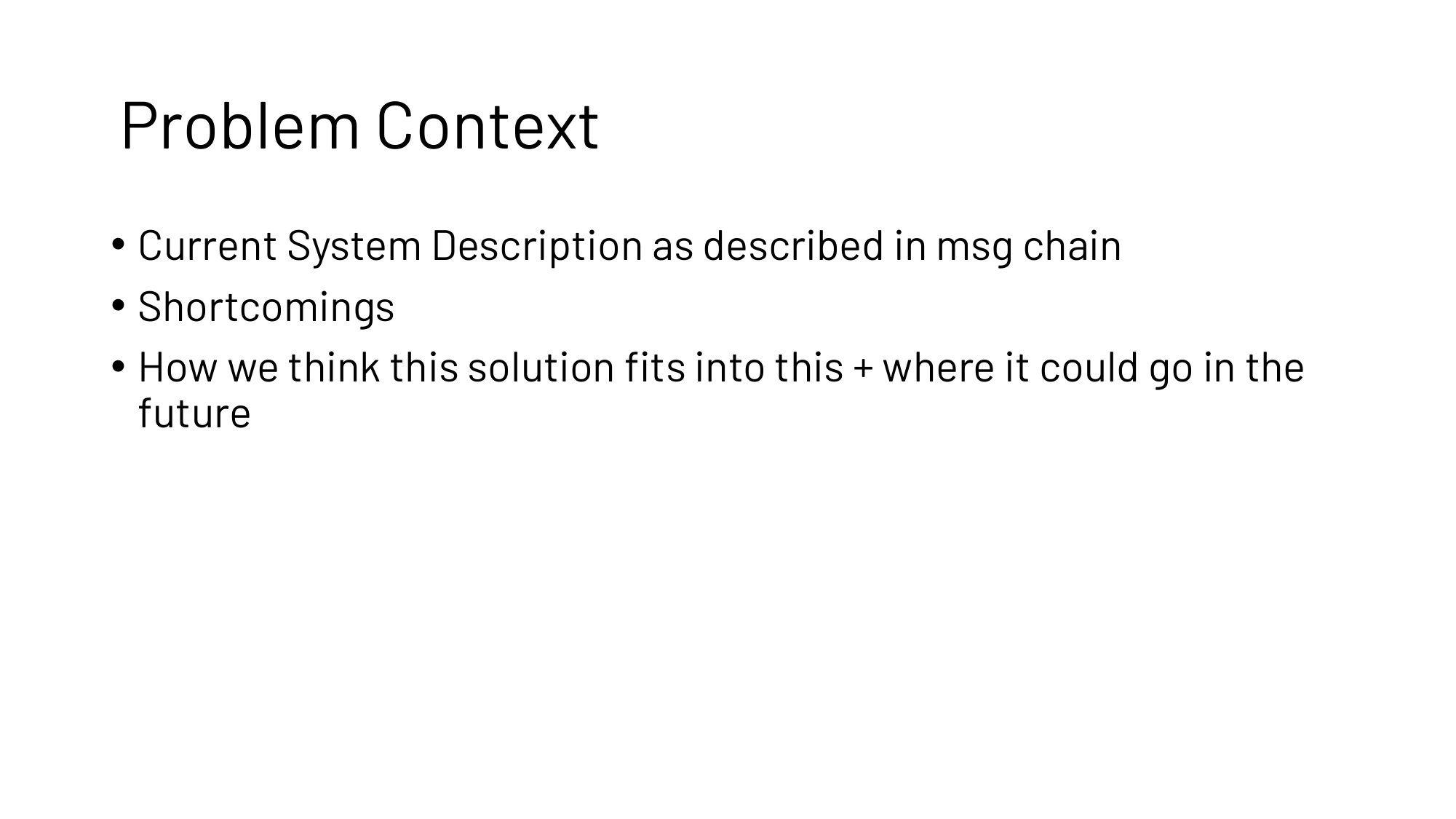

# Problem Context
Current System Description as described in msg chain
Shortcomings
How we think this solution fits into this + where it could go in the future